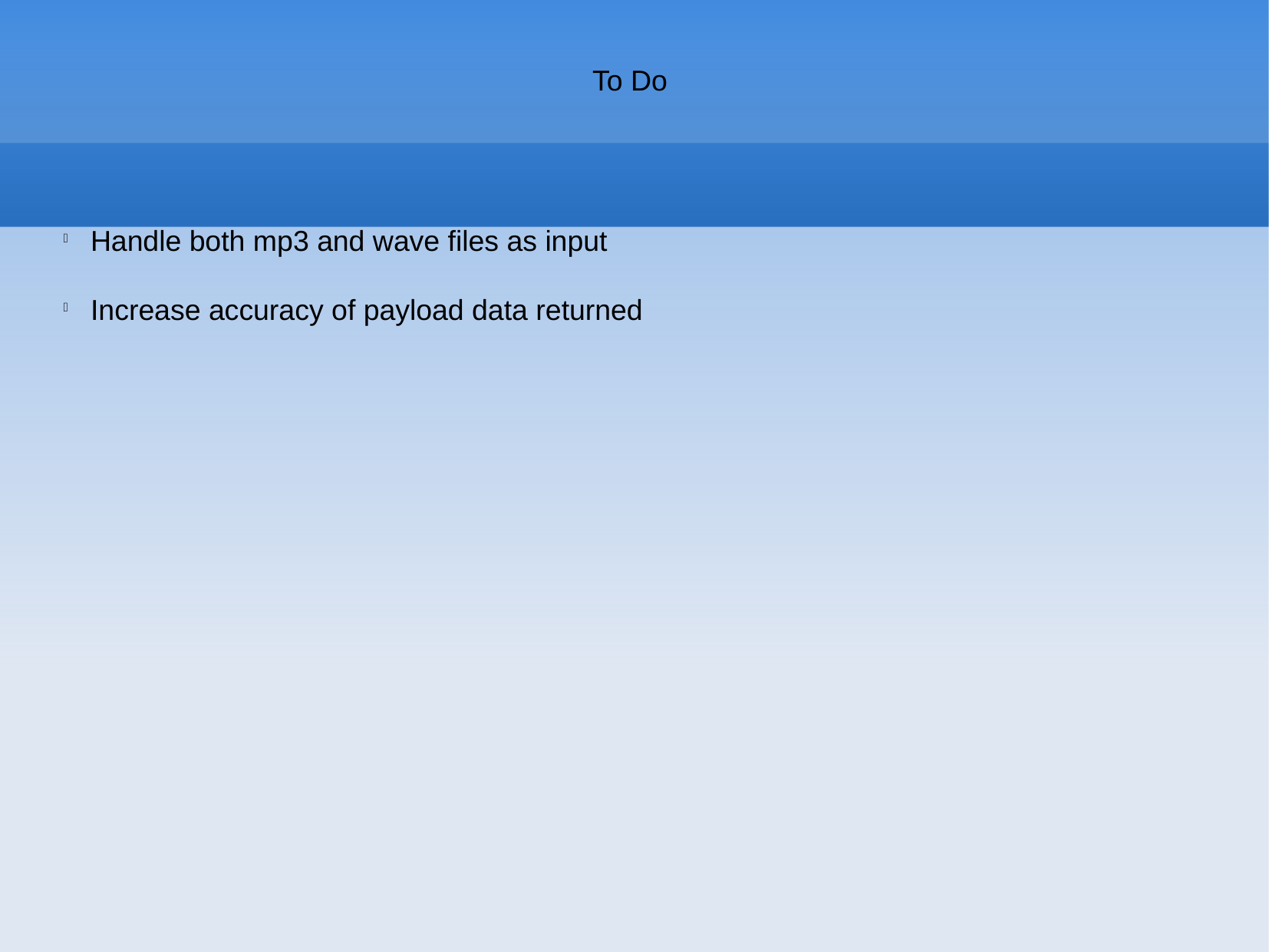

To Do
Handle both mp3 and wave files as input

Increase accuracy of payload data returned